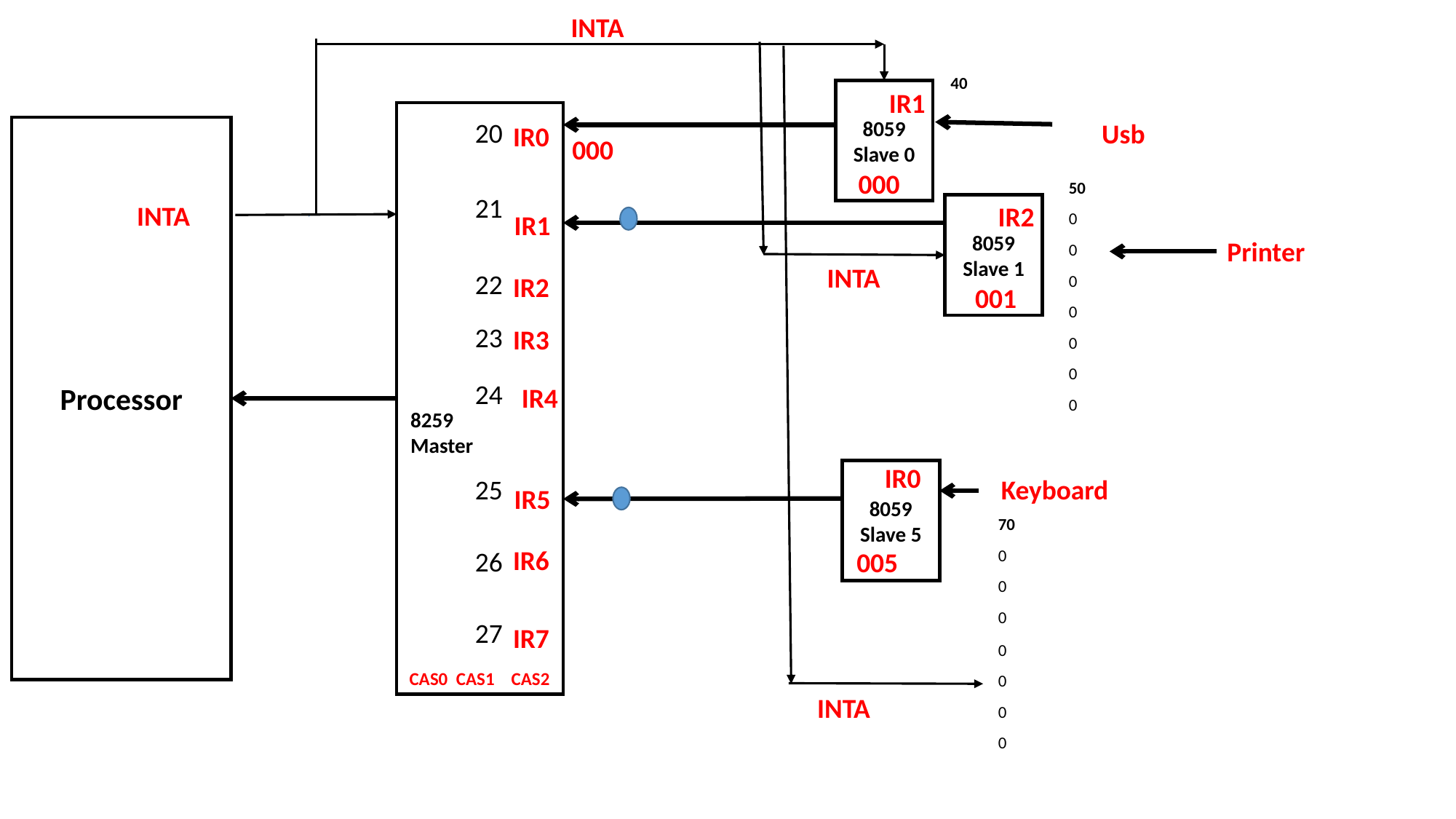

INTA
| 40 |
| --- |
|  |
|  |
|  |
8059
Slave 0
IR1

Usb
IR0
Processor
| 20 |
| --- |
| 21 |
| 22 |
| 23 |
| 24 |
| 25 |
| 26 |
| 27 |
000
000
| 50 |
| --- |
| 0 |
| 0 |
| 0 |
| 0 |
| 0 |
| 0 |
| 0 |
INTA
IR2
8059
Slave 1
IR1

Printer
INTA
IR2
001
IR3
IR4
8259 Master

IR0
8059
Slave 5
Keyboard
IR5

| 70 |
| --- |
| 0 |
| 0 |
| 0 |
| 0 |
| 0 |
| 0 |
| 0 |
IR6
005
IR7
CAS0  CAS1    CAS2
INTA